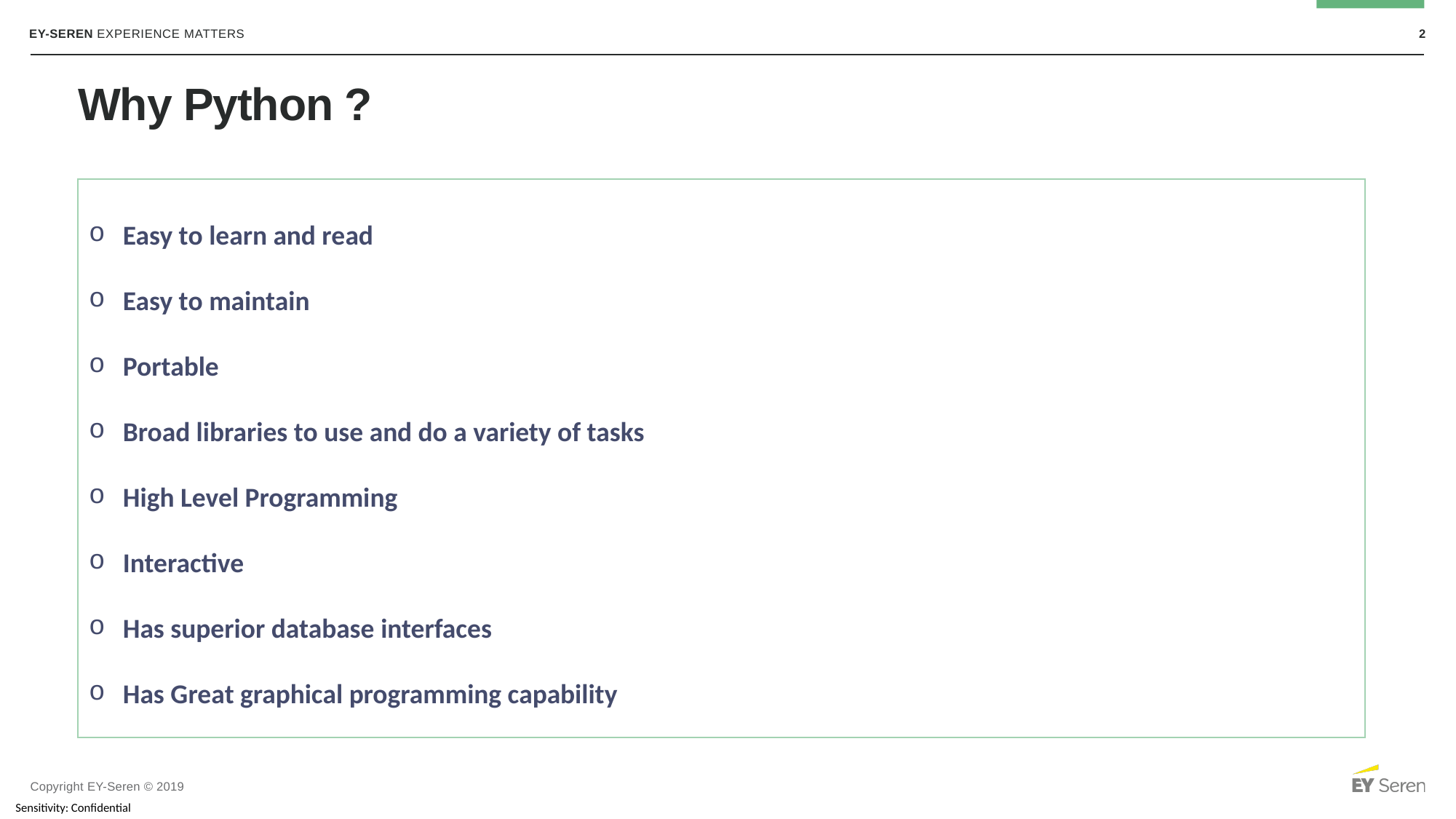

# Why Python ?
Easy to learn and read
Easy to maintain
Portable
Broad libraries to use and do a variety of tasks
High Level Programming
Interactive
Has superior database interfaces
Has Great graphical programming capability